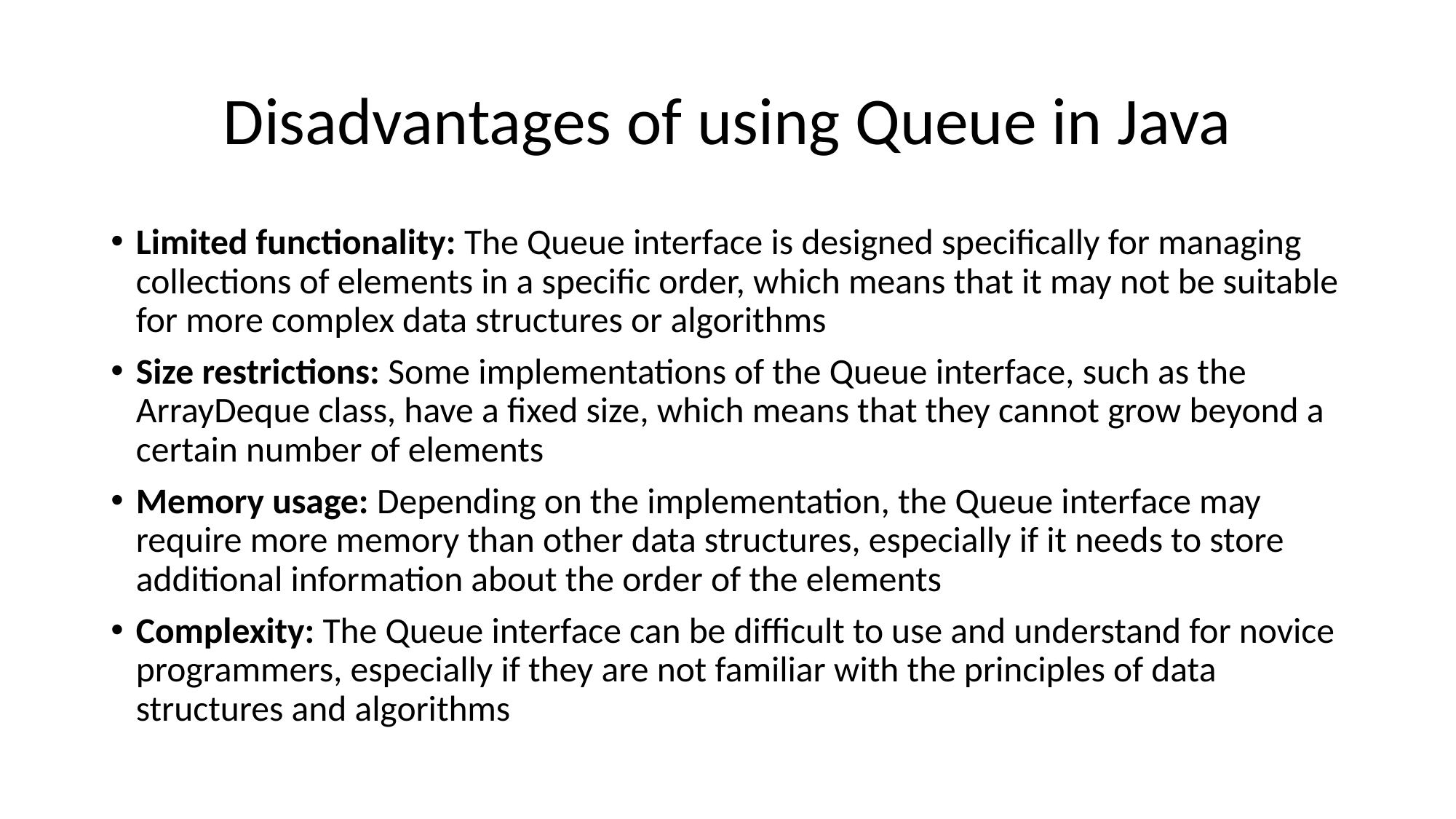

# Disadvantages of using Queue in Java
Limited functionality: The Queue interface is designed specifically for managing collections of elements in a specific order, which means that it may not be suitable for more complex data structures or algorithms
Size restrictions: Some implementations of the Queue interface, such as the ArrayDeque class, have a fixed size, which means that they cannot grow beyond a certain number of elements
Memory usage: Depending on the implementation, the Queue interface may require more memory than other data structures, especially if it needs to store additional information about the order of the elements
Complexity: The Queue interface can be difficult to use and understand for novice programmers, especially if they are not familiar with the principles of data structures and algorithms